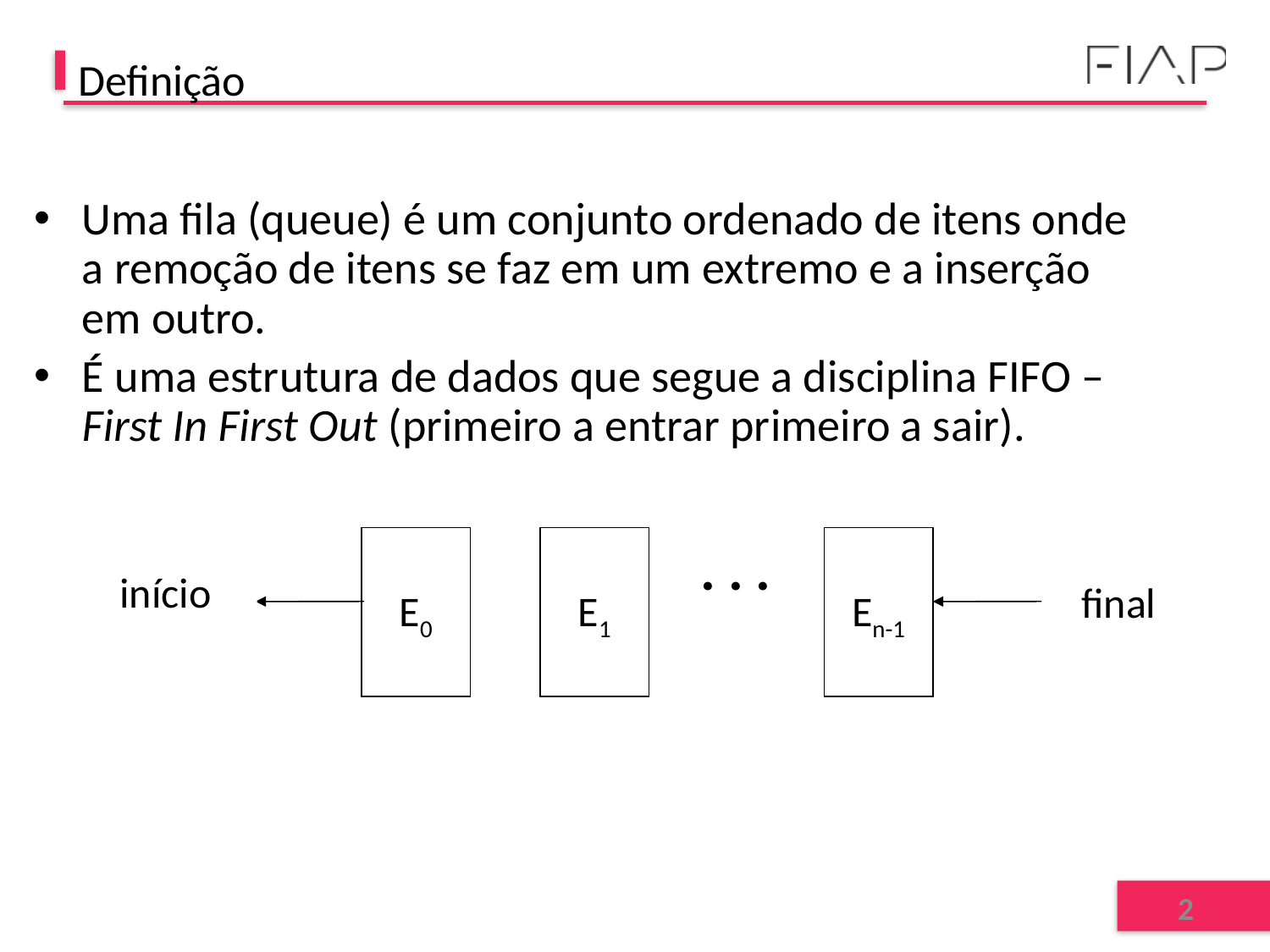

# Definição
Uma fila (queue) é um conjunto ordenado de itens onde a remoção de itens se faz em um extremo e a inserção em outro.
É uma estrutura de dados que segue a disciplina FIFO – First In First Out (primeiro a entrar primeiro a sair).

E0

E1
. . .

En-1
início
final

2